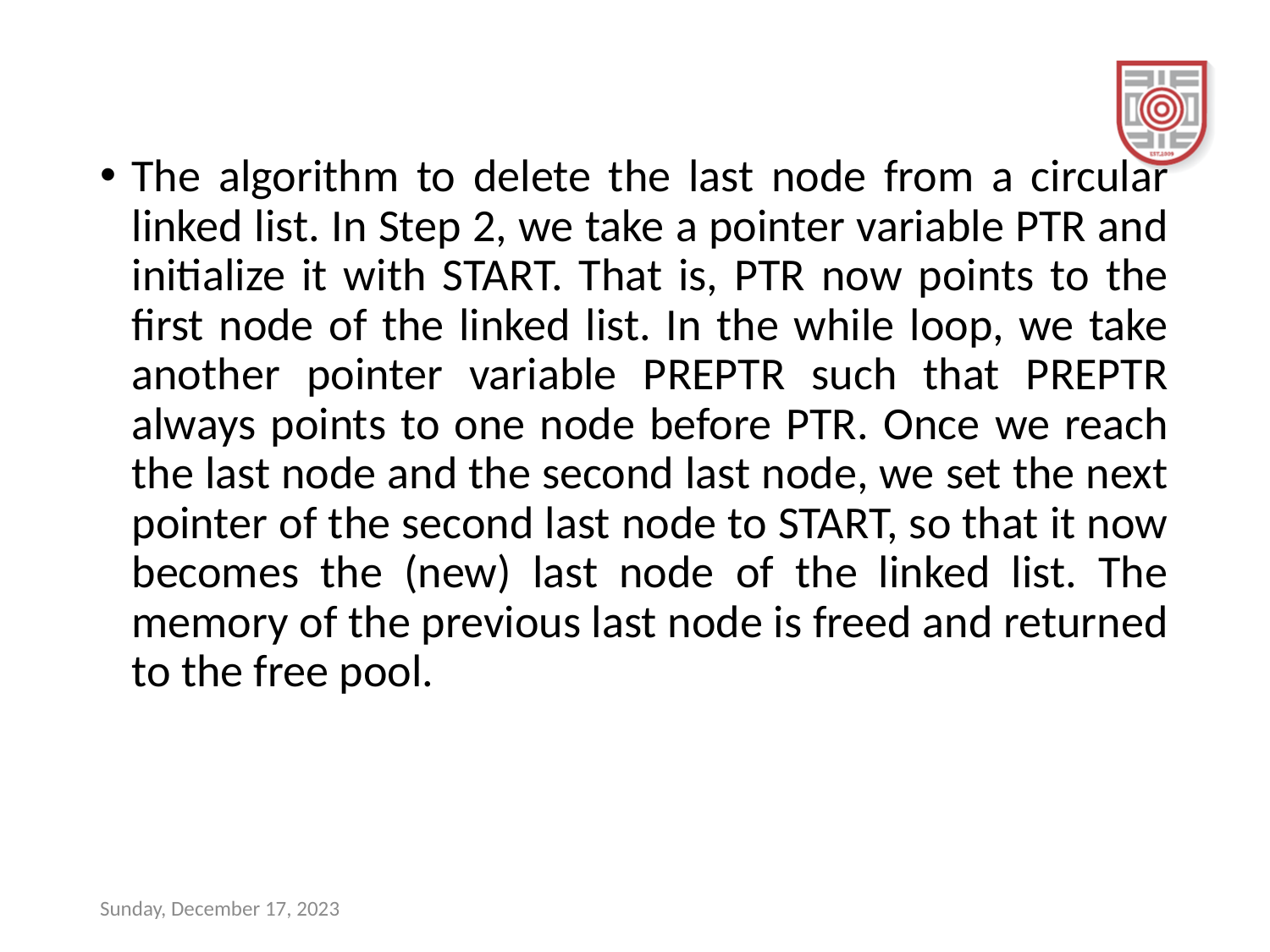

#
The algorithm to delete the last node from a circular linked list. In Step 2, we take a pointer variable PTR and initialize it with START. That is, PTR now points to the first node of the linked list. In the while loop, we take another pointer variable PREPTR such that PREPTR always points to one node before PTR. Once we reach the last node and the second last node, we set the next pointer of the second last node to START, so that it now becomes the (new) last node of the linked list. The memory of the previous last node is freed and returned to the free pool.
Sunday, December 17, 2023